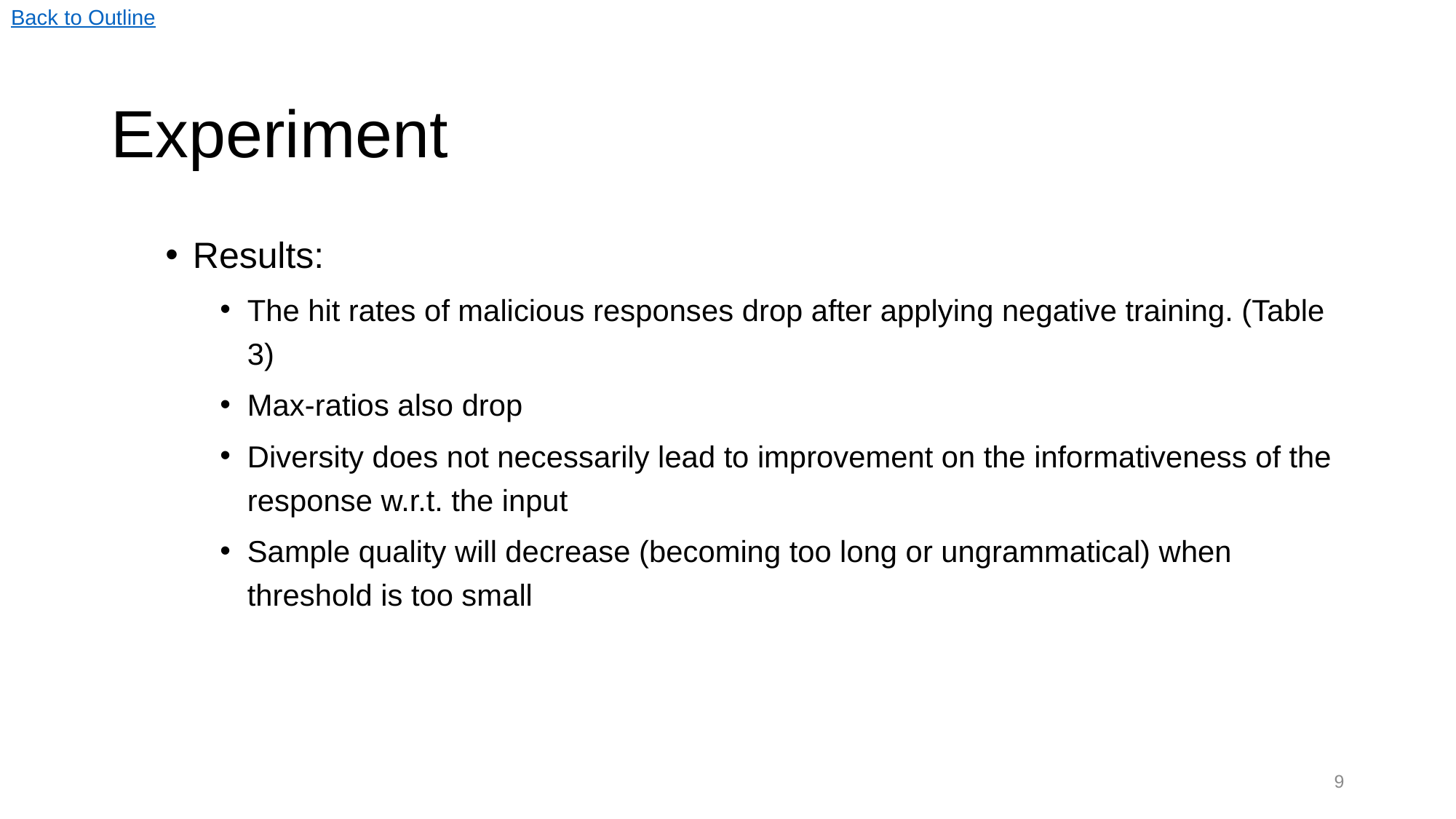

Back to Outline
# Experiment
Results:
The hit rates of malicious responses drop after applying negative training. (Table 3)
Max-ratios also drop
Diversity does not necessarily lead to improvement on the informativeness of the response w.r.t. the input
Sample quality will decrease (becoming too long or ungrammatical) when threshold is too small

9